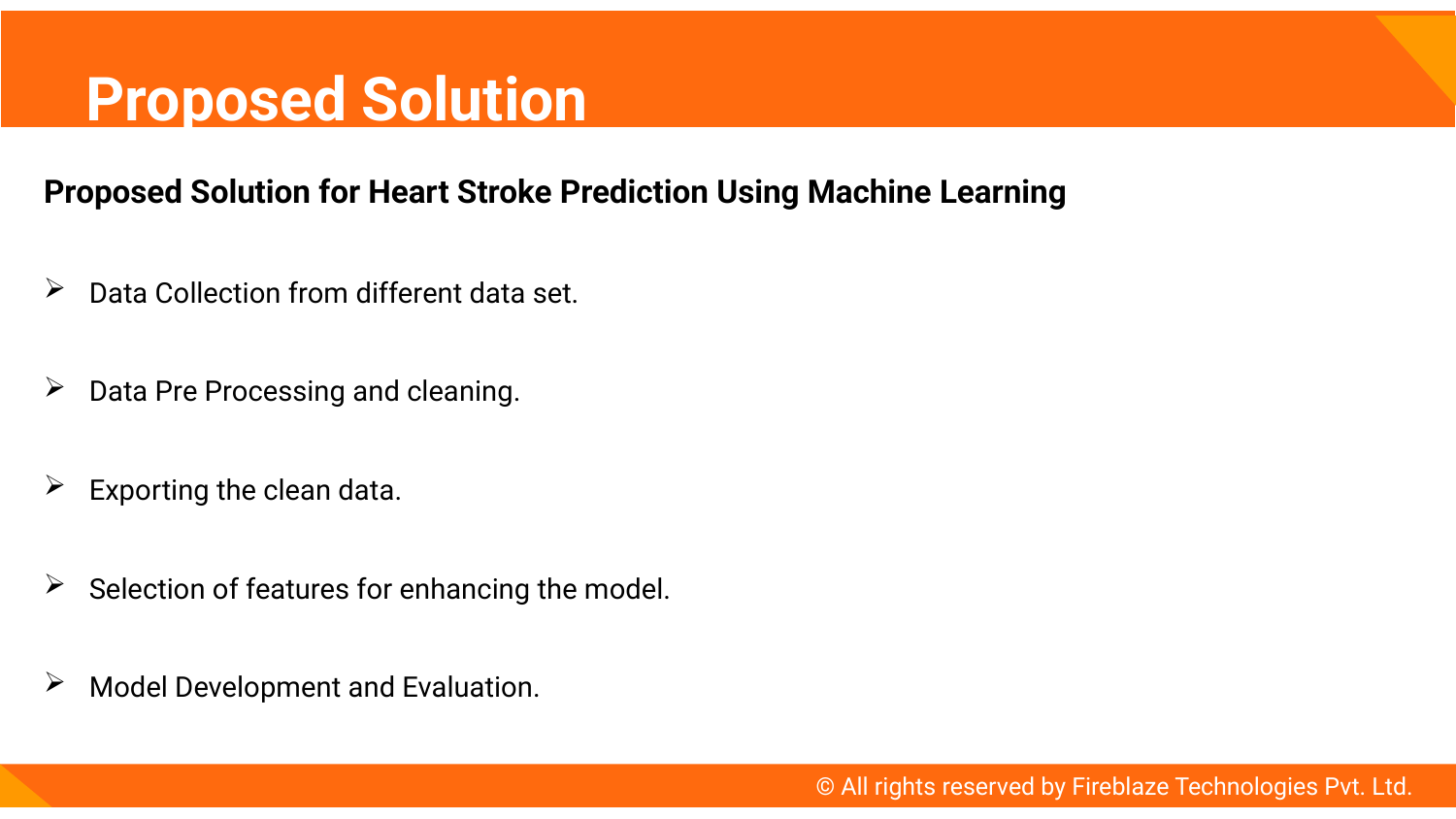

# Proposed Solution

Proposed Solution for Heart Stroke Prediction Using Machine Learning
Data Collection from different data set.
Data Pre Processing and cleaning.
Exporting the clean data.
Selection of features for enhancing the model.
Model Development and Evaluation.

© All rights reserved by Fireblaze Technologies Pvt. Ltd.